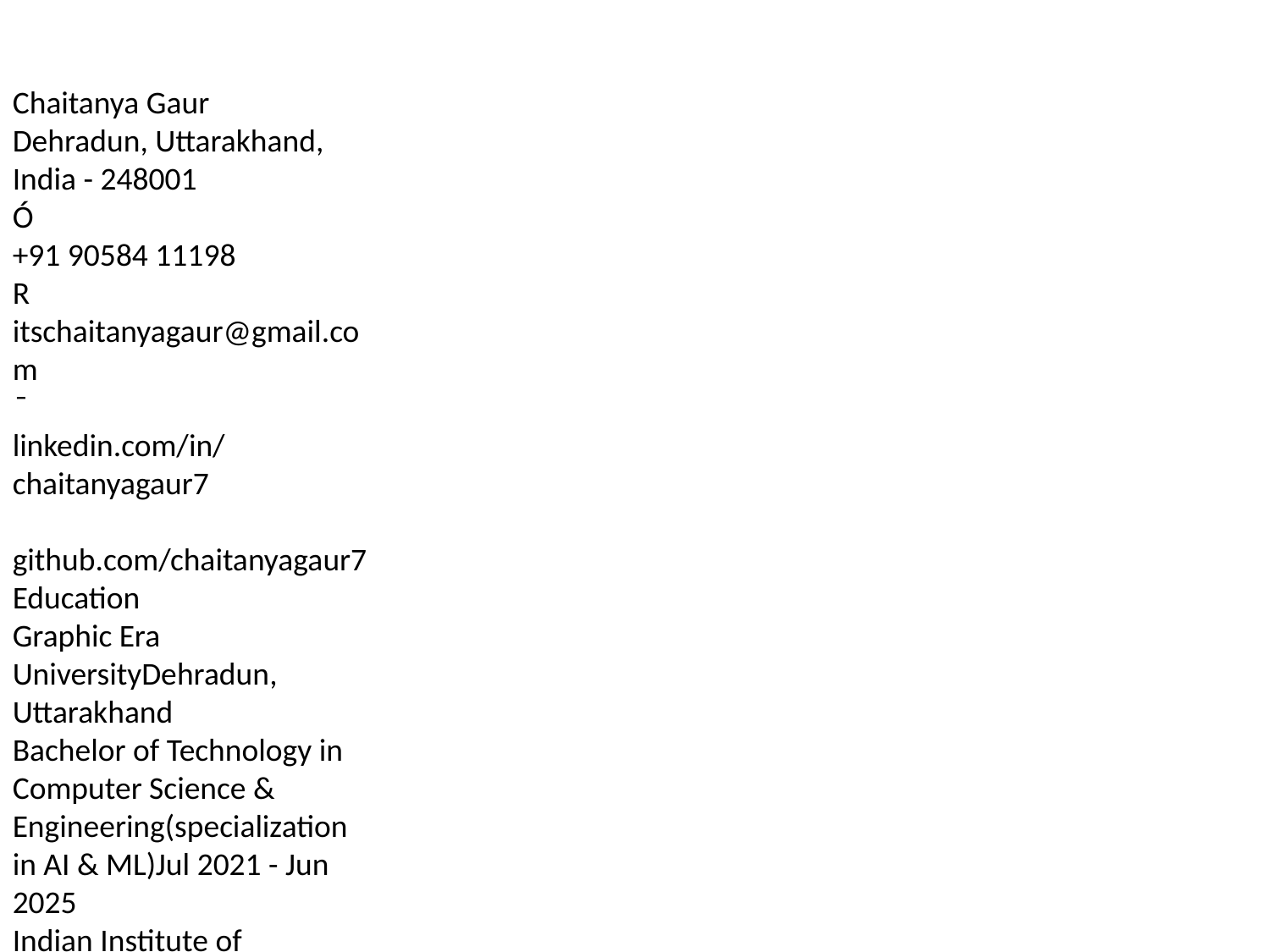

Chaitanya Gaur
Dehradun, Uttarakhand, India - 248001
Ó
+91 90584 11198
R
itschaitanyagaur@gmail.com
 ̄
linkedin.com/in/chaitanyagaur7

github.com/chaitanyagaur7
Education
Graphic Era UniversityDehradun, Uttarakhand
Bachelor of Technology in Computer Science & Engineering(specialization in AI & ML)Jul 2021 - Jun 2025
Indian Institute of Technology, Madras (IIT-M)Remote
Bachelor of Science in Programming & Data ScienceAug 2020 - Jun 2025
Experience
MICROSOFTBengaluru, Karnataka
Data Analytics InternJun 2024 – Aug 2024
•
Collaborated withMicrosoft’s Business Operations Global Teamto automate the mapping of Support Area Paths
to Skills, eliminating inefficiencies in a manual process impacting over90,000+ support areas.
•
Developed a scalable solution using a fine-tunedBERT-Transformer model, achieving92% precisionin first-level
mapping, and implemented aHyper-parameter Tuned Random Forest modelto optimize deeper hierarchical
mappings.
•
DeliveredBusiness Insights and Analysis ReportstoWorldwide Leaders and Senior Directors, enabling
data-driven decisionsand process optimization across global teams.
•
Increased mapping accuracy by17%(from 67% to 84%), driving a30% reduction in manual effortand improving
operational efficiency by20%, resulting in significant business impact.
•
Projected a6-8% improvement in customer satisfaction scoresby leveraging automated skill mapping, enabling
faster and more accurate support resolutions tailored to customer needs.
Projects
Real-Time Chat Application|Node.js, Socket.io, MongoDB, React|Github|®Live WebsiteDec 2024
•
Developed areal-time chat applicationusingNode.js,Socket.io, andMongoDB, supporting500+ concurrent
userswith minimal latency.  Implemented secureJWT authentication, improving security and user management.
•
Designed and deployed a highly responsive frontend withReact, optimized backend performance to handle up to1,000
concurrent messages per minute, and deployed onRenderwith a 99.9% uptime.
Feature Extraction from Product Images|Machine Learning, Image Recognition, OCR|GithubSep 2024
•
AppliedOCR techniquescombined withMachine Learning algorithmsto accurately extract product
specifications from over50,000+ images, significantly reducing manual effort.
•
Optimized processing by dividing the dataset into10 batchesand implementingmultiprocessing and
multi-threading, achieving a20% reduction in runtimeand az-score of 0.53.
FRIDAY - AI Assistant based on GPT 3|Artificial Intelligence, Speech Recognition, Openai|GithubDec 2023
•
Developed anadvanced voice assistantleveragingOpenAI’s GPTandSpeech Recognitionprior to the official
launch of GPT voice capabilities, improving response accuracy by40%.
•
Engineered amodular architecturethat optimized processing time by25%, while ensuring high system stability and
scalability.  Integrated features likesaving resultsin user-specified file formats, increasing user convenience and data
management
Relevant Coursework
•
Data Structures
•
Object Oriented design
•
DBMS
•
Machine Learning
•
Web Development
•
Software Fundamentals
•
Computer Networks
•
Artificial Intelligence
Technical Skills
Languages:  Python, Java, C++, JavaScript, SQL, HTML, CSS
Machine Learning and Data Analysis:  Tensorflow, Keras, Scikit-learn, Microsoft Power BI, OCR, Image Recognition
Web Development and Cloud Services:  Vue JS, React JS, MERN Stack, Python-Flask
Cloud Technologies:  Microsoft Azure, Google Cloud Platform
DBMS: Postgres, SQLite, MS SQL Server, Azure Data Studio, NoSQL
Achievements
•
Advanced to the 3rd round (top 5,000 out of 300,000+ participants) in the Tata Imagination Challenge 2024.
•
Pitched internship project to Microsoft Business Operations General Manager, Business Leaders and Senior Directors.
•
Technical Content WriteratAtlan, with articles on topics like Data Governance and Compliance.
Certificates
Tensorflow Developer Certificate - TensorflowApr 2024
Data Science Virtual Internship - British AirwaysJul 2023
Software Engineering Virtual Internship - Goldman SachsMay 2023
Google Cloud Digital Leader - GoogleFeb 2023
Elite Certificate - Social Networks - NPTELApr 2022